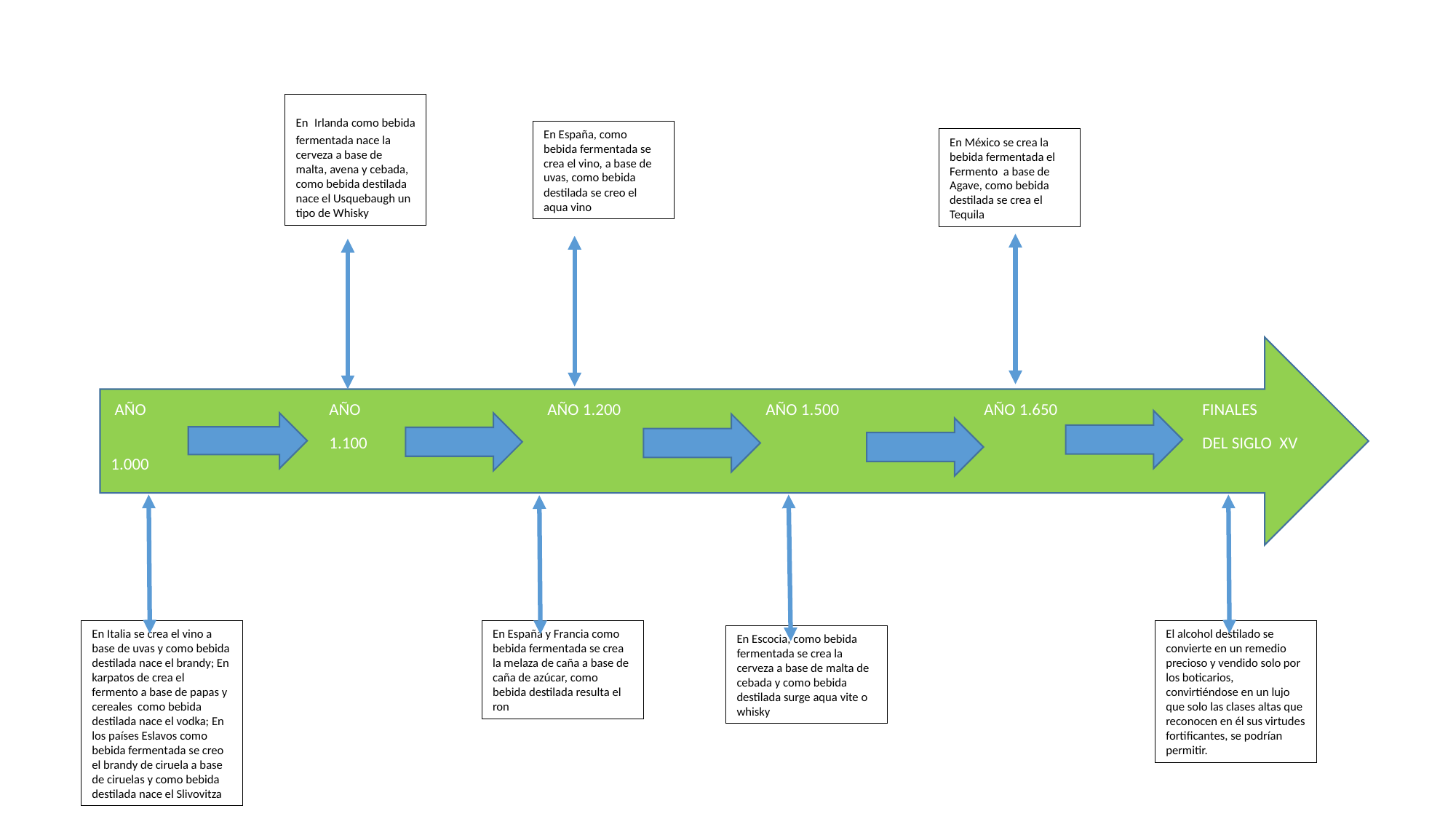

En Irlanda como bebida fermentada nace la cerveza a base de malta, avena y cebada, como bebida destilada nace el Usquebaugh un tipo de Whisky
En España, como bebida fermentada se crea el vino, a base de uvas, como bebida destilada se creo el aqua vino
En México se crea la bebida fermentada el Fermento  a base de Agave, como bebida destilada se crea el Tequila
Siglo
IV A.C.		 XVII                        XVIII			XIX			1849
 AÑO		AÑO		AÑO 1.200		AÑO 1.500		AÑO 1.650		FINALES
		1.100								DEL SIGLO  XV 1.000

IV A.C.

En Italia se crea el vino a base de uvas y como bebida destilada nace el brandy; En karpatos de crea el fermento a base de papas y cereales  como bebida destilada nace el vodka; En los países Eslavos como bebida fermentada se creo el brandy de ciruela a base de ciruelas y como bebida destilada nace el Slivovitza
En España y Francia como bebida fermentada se crea la melaza de caña a base de caña de azúcar, como bebida destilada resulta el ron
El alcohol destilado se convierte en un remedio precioso y vendido solo por los boticarios, convirtiéndose en un lujo que solo las clases altas que reconocen en él sus virtudes fortificantes, se podrían permitir.
En Escocia, como bebida fermentada se crea la cerveza a base de malta de cebada y como bebida destilada surge aqua vite o whisky